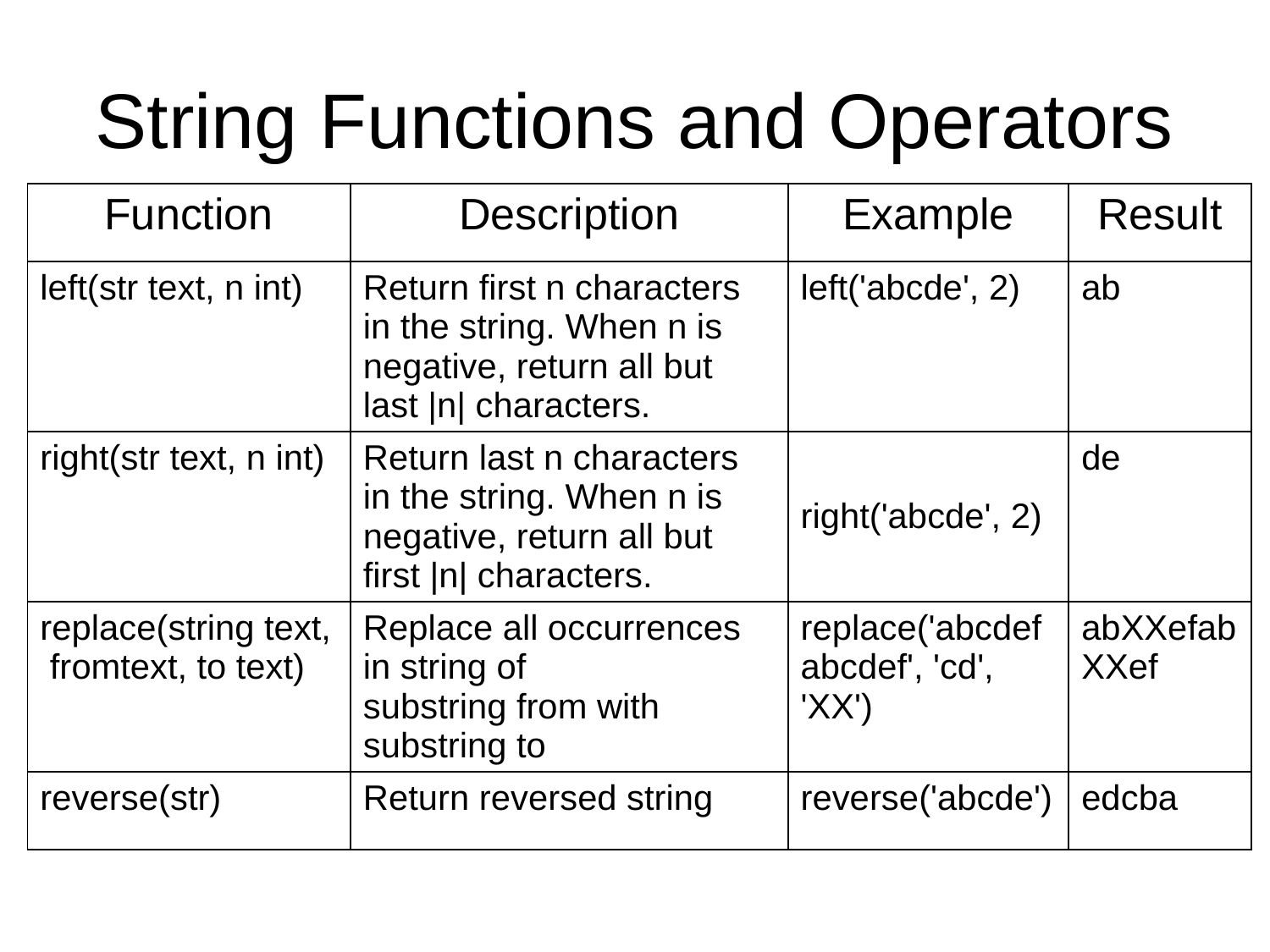

String Functions and Operators
| Function | Description | Example | Result |
| --- | --- | --- | --- |
| left(str text, n int) | Return first n characters in the string. When n is negative, return all but last |n| characters. | left('abcde', 2) | ab |
| right(str text, n int) | Return last n characters in the string. When n is negative, return all but first |n| characters. | right('abcde', 2) | de |
| replace(string text, fromtext, to text) | Replace all occurrences in string of substring from with substring to | replace('abcdefabcdef', 'cd', 'XX') | abXXefabXXef |
| reverse(str) | Return reversed string | reverse('abcde') | edcba |